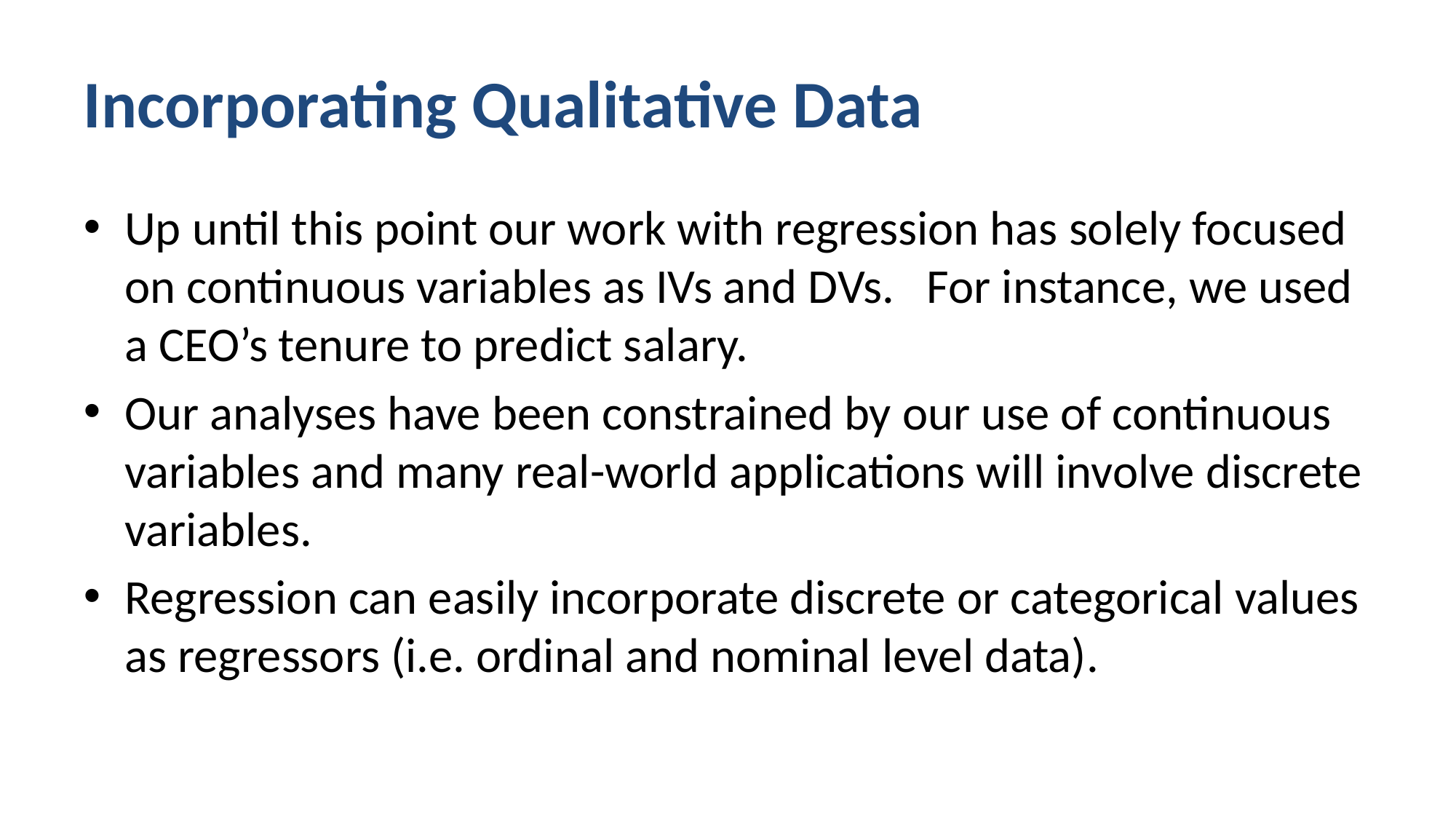

# Incorporating Qualitative Data
Up until this point our work with regression has solely focused on continuous variables as IVs and DVs.   For instance, we used a CEO’s tenure to predict salary.
Our analyses have been constrained by our use of continuous variables and many real-world applications will involve discrete variables.
Regression can easily incorporate discrete or categorical values as regressors (i.e. ordinal and nominal level data).